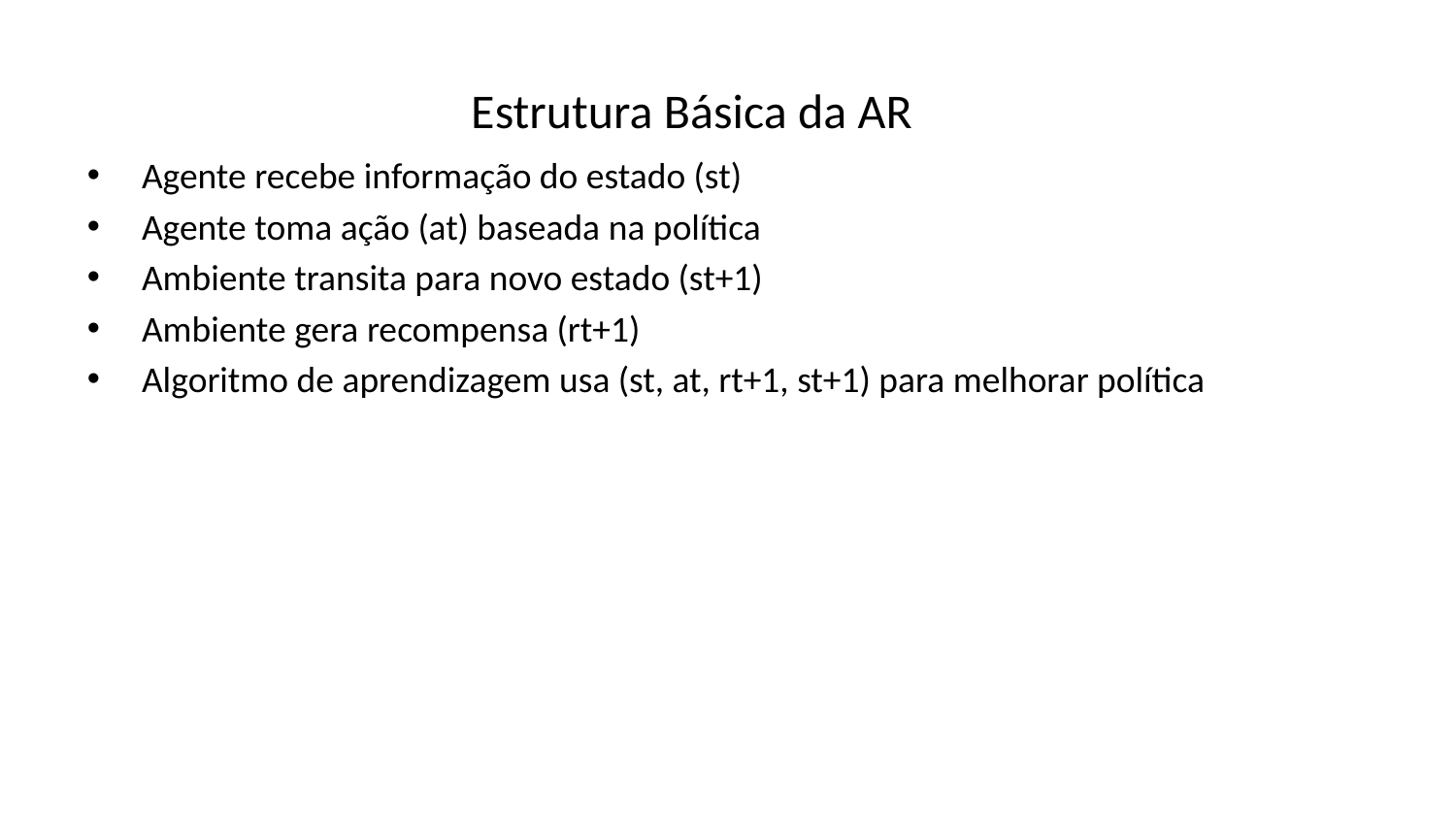

Estrutura Básica da AR
Agente recebe informação do estado (st)
Agente toma ação (at) baseada na política
Ambiente transita para novo estado (st+1)
Ambiente gera recompensa (rt+1)
Algoritmo de aprendizagem usa (st, at, rt+1, st+1) para melhorar política